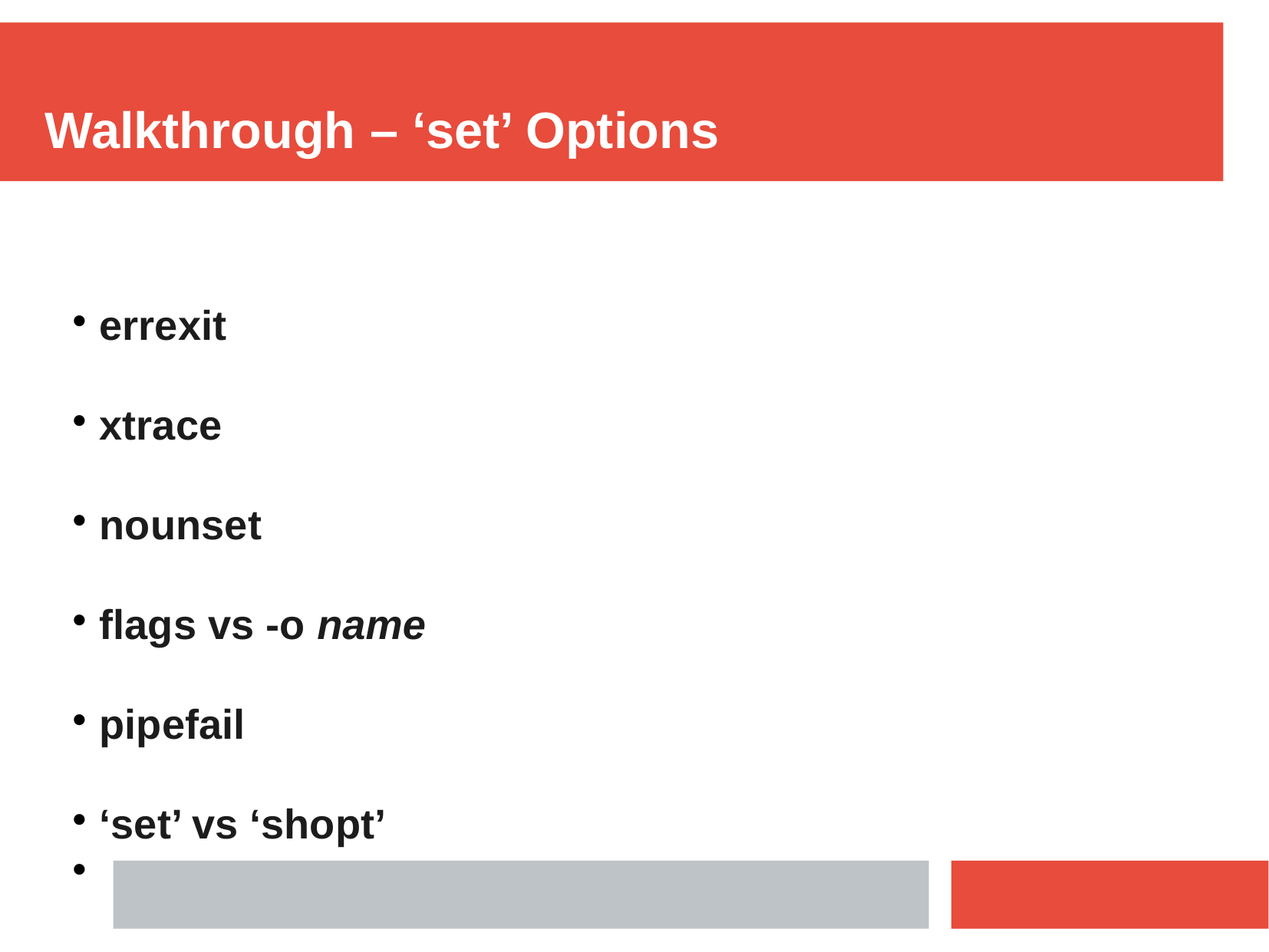

Walkthrough – ‘set’ Options

errexit

xtrace

nounset

flags vs -o name

pipefail

‘set’ vs ‘shopt’